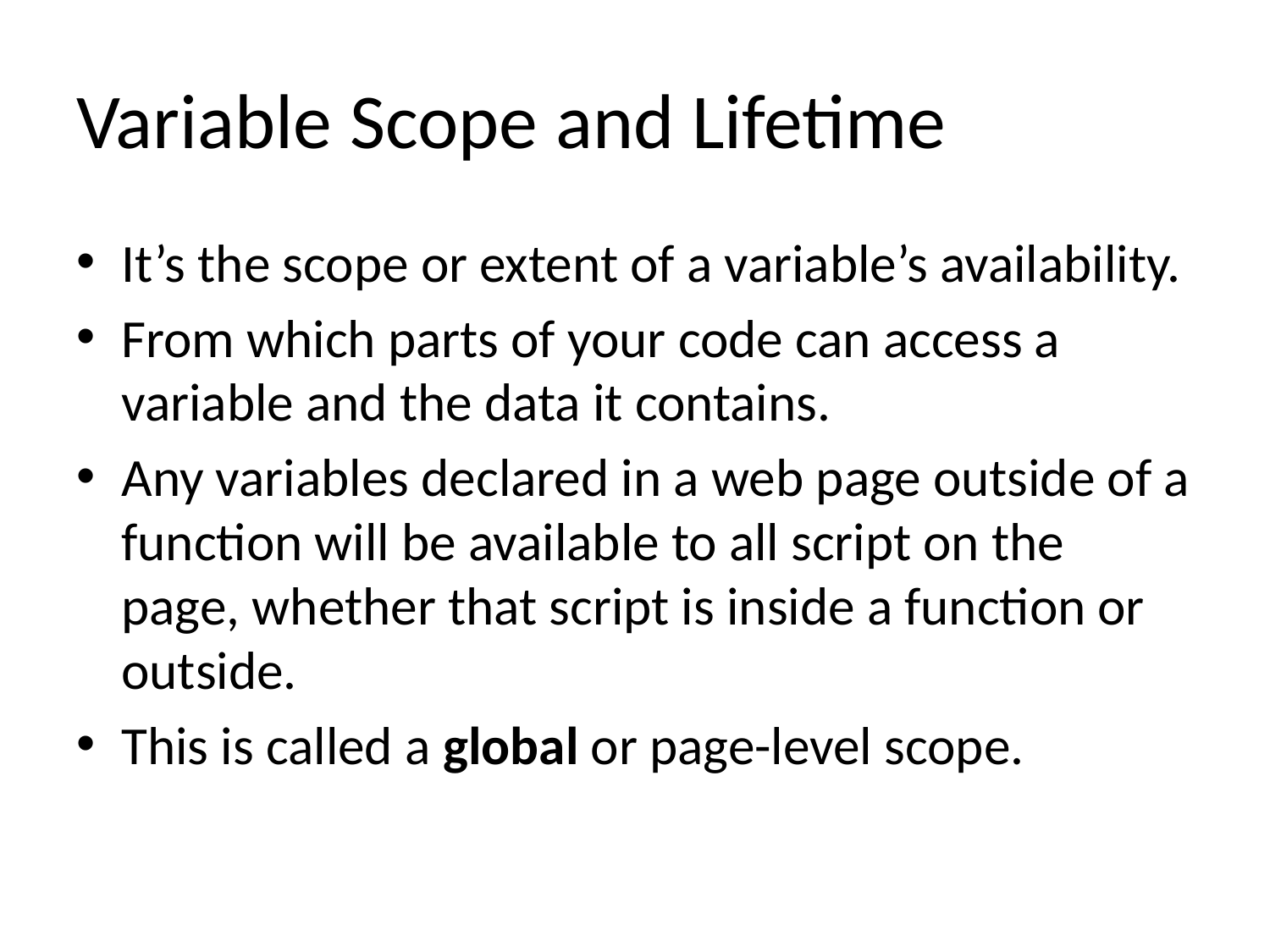

# Variable Scope and Lifetime
It’s the scope or extent of a variable’s availability.
From which parts of your code can access a variable and the data it contains.
Any variables declared in a web page outside of a function will be available to all script on the page, whether that script is inside a function or outside.
This is called a global or page-level scope.